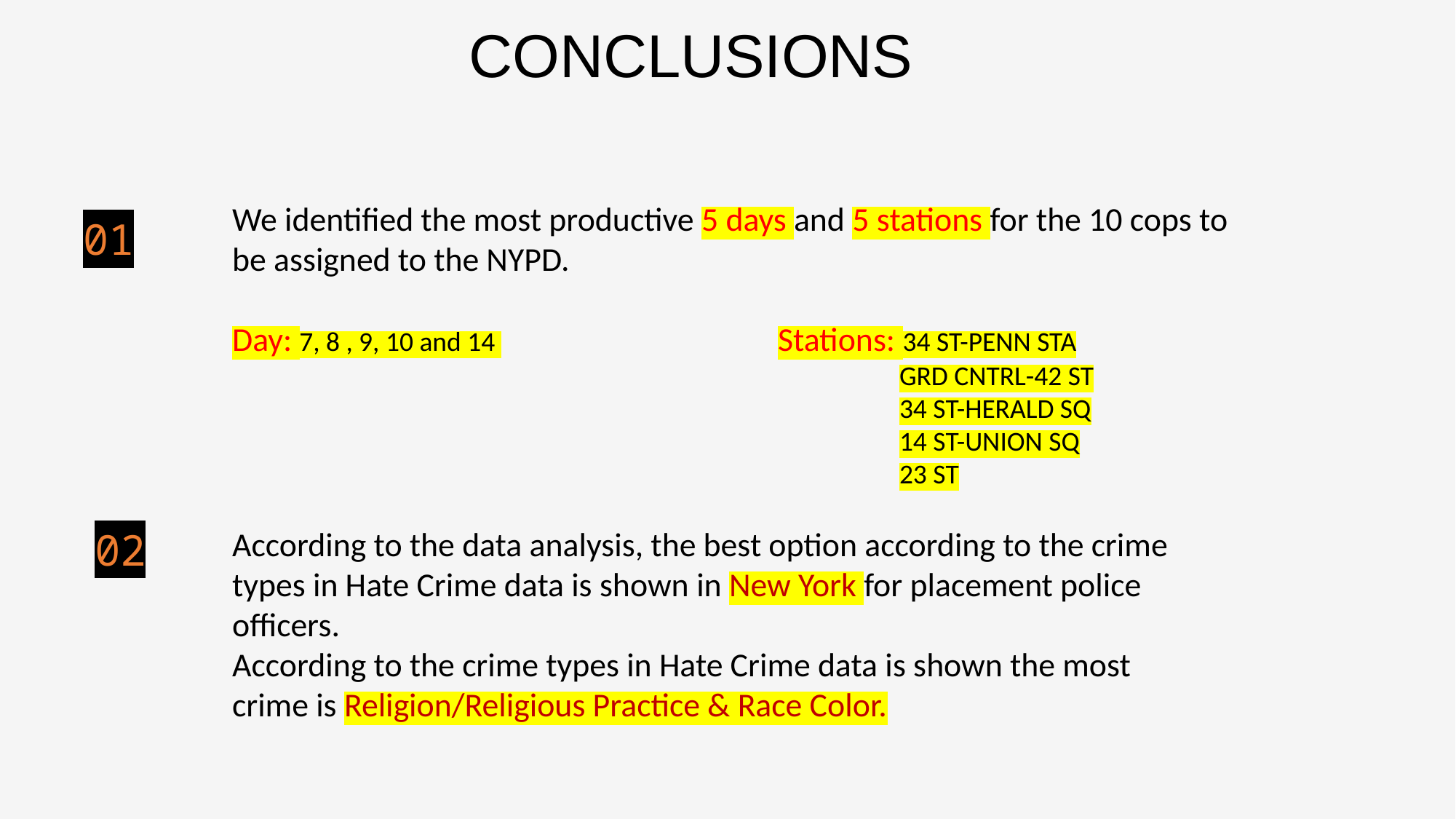

# CONCLUSIONS
We identified the most productive 5 days and 5 stations for the 10 cops to be assigned to the NYPD.

Day: 7, 8 , 9, 10 and 14 			Stations: 34 ST-PENN STA
						  GRD CNTRL-42 ST
						  34 ST-HERALD SQ
						  14 ST-UNION SQ
						  23 ST

01
02
According to the data analysis, the best option according to the crime types in Hate Crime data is shown in New York for placement police officers.
According to the crime types in Hate Crime data is shown the most crime is Religion/Religious Practice & Race Color.